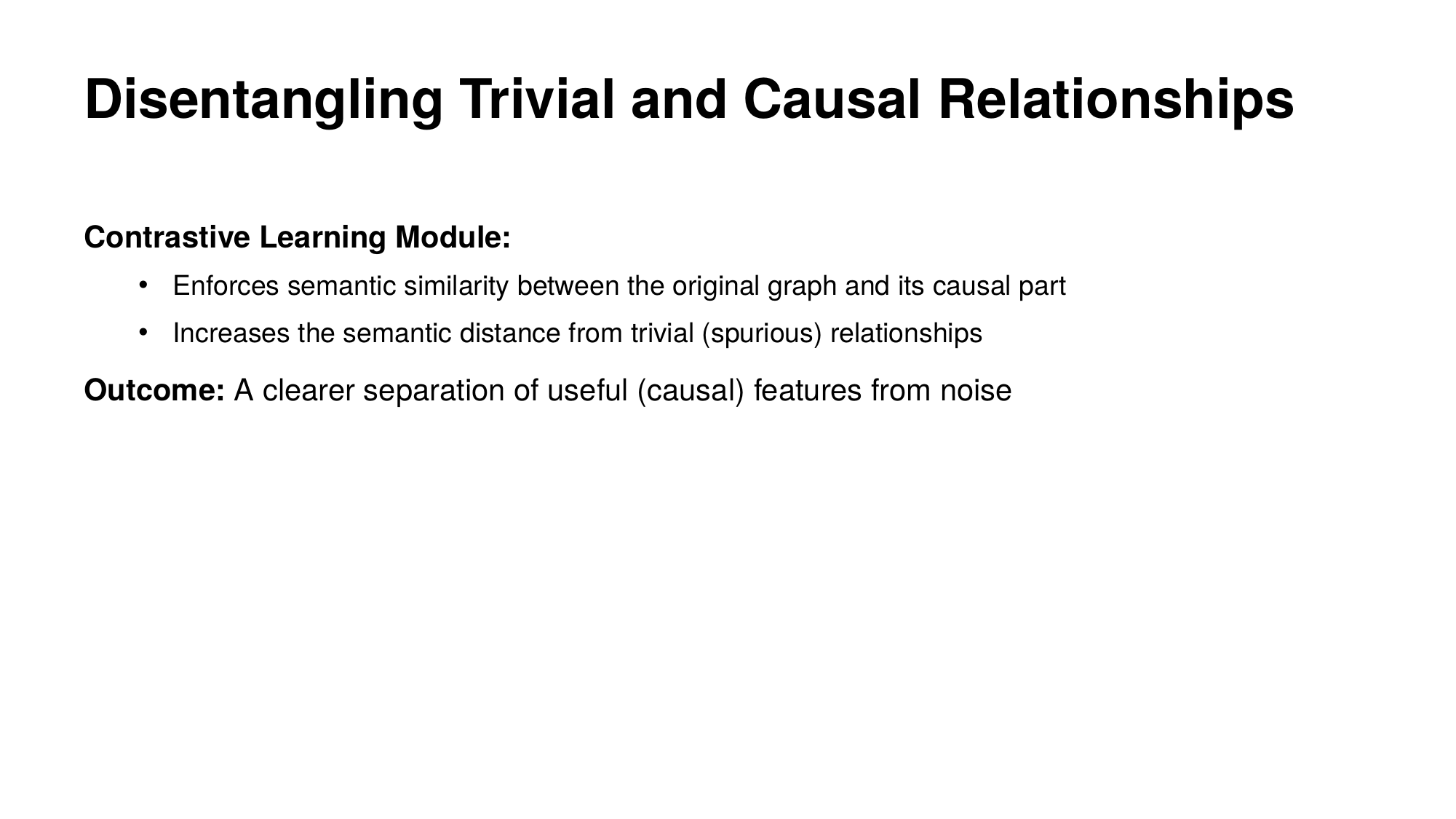

# Disentangling Trivial and Causal Relationships
Contrastive Learning Module:
Enforces semantic similarity between the original graph and its causal part
Increases the semantic distance from trivial (spurious) relationships
Outcome: A clearer separation of useful (causal) features from noise